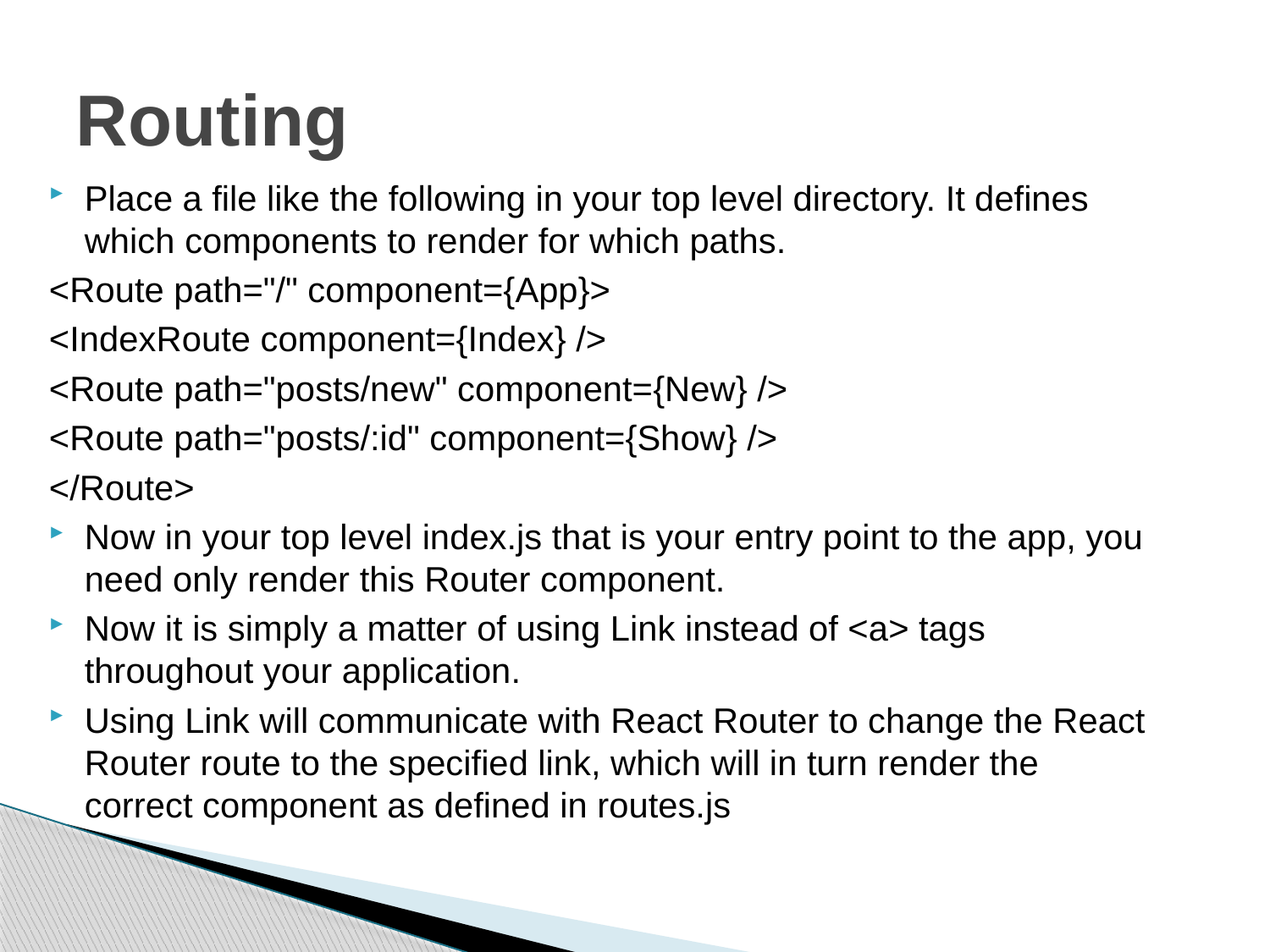

# Routing
Place a file like the following in your top level directory. It defines which components to render for which paths.
<Route path="/" component={App}>
<IndexRoute component={Index} />
<Route path="posts/new" component={New} />
<Route path="posts/:id" component={Show} />
</Route>
Now in your top level index.js that is your entry point to the app, you need only render this Router component.
Now it is simply a matter of using Link instead of <a> tags throughout your application.
Using Link will communicate with React Router to change the React Router route to the specified link, which will in turn render the correct component as defined in routes.js